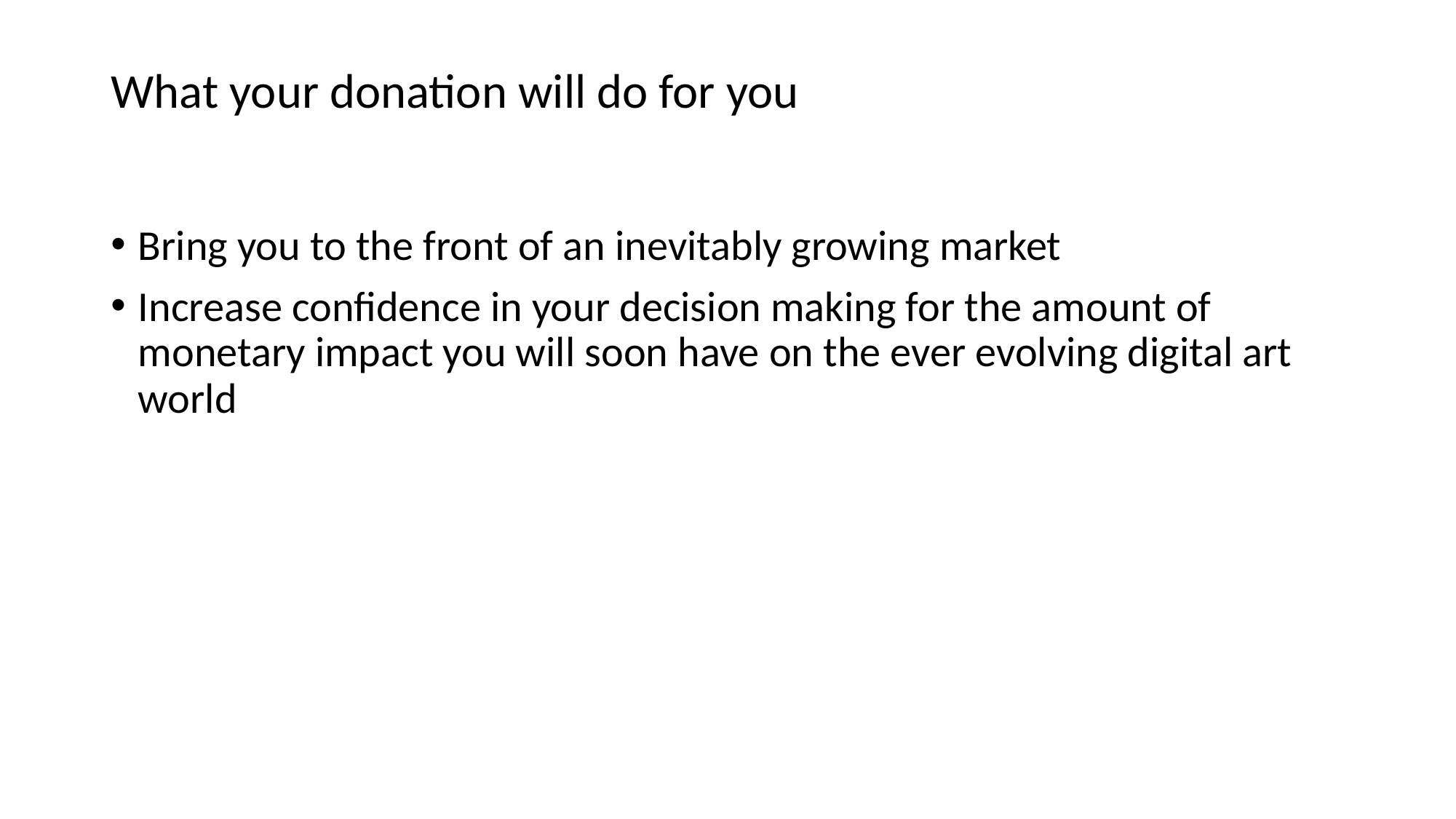

# What your donation will do for you
Bring you to the front of an inevitably growing market
Increase confidence in your decision making for the amount of monetary impact you will soon have on the ever evolving digital art world